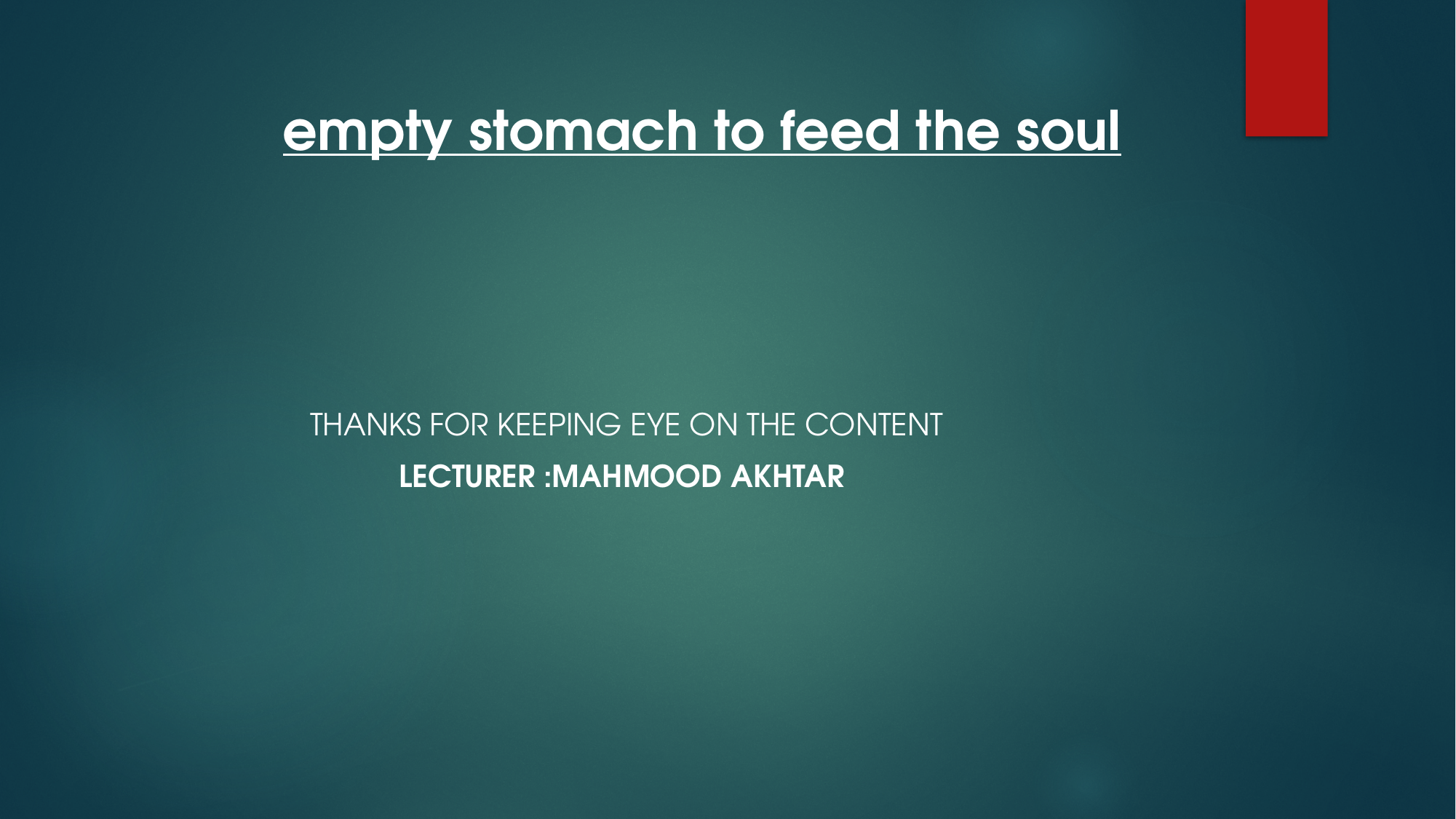

# empty stomach to feed the soul

                    THANKS FOR KEEPING EYE ON THE CONTENT
                              LECTURER :MAHMOOD AKHTAR